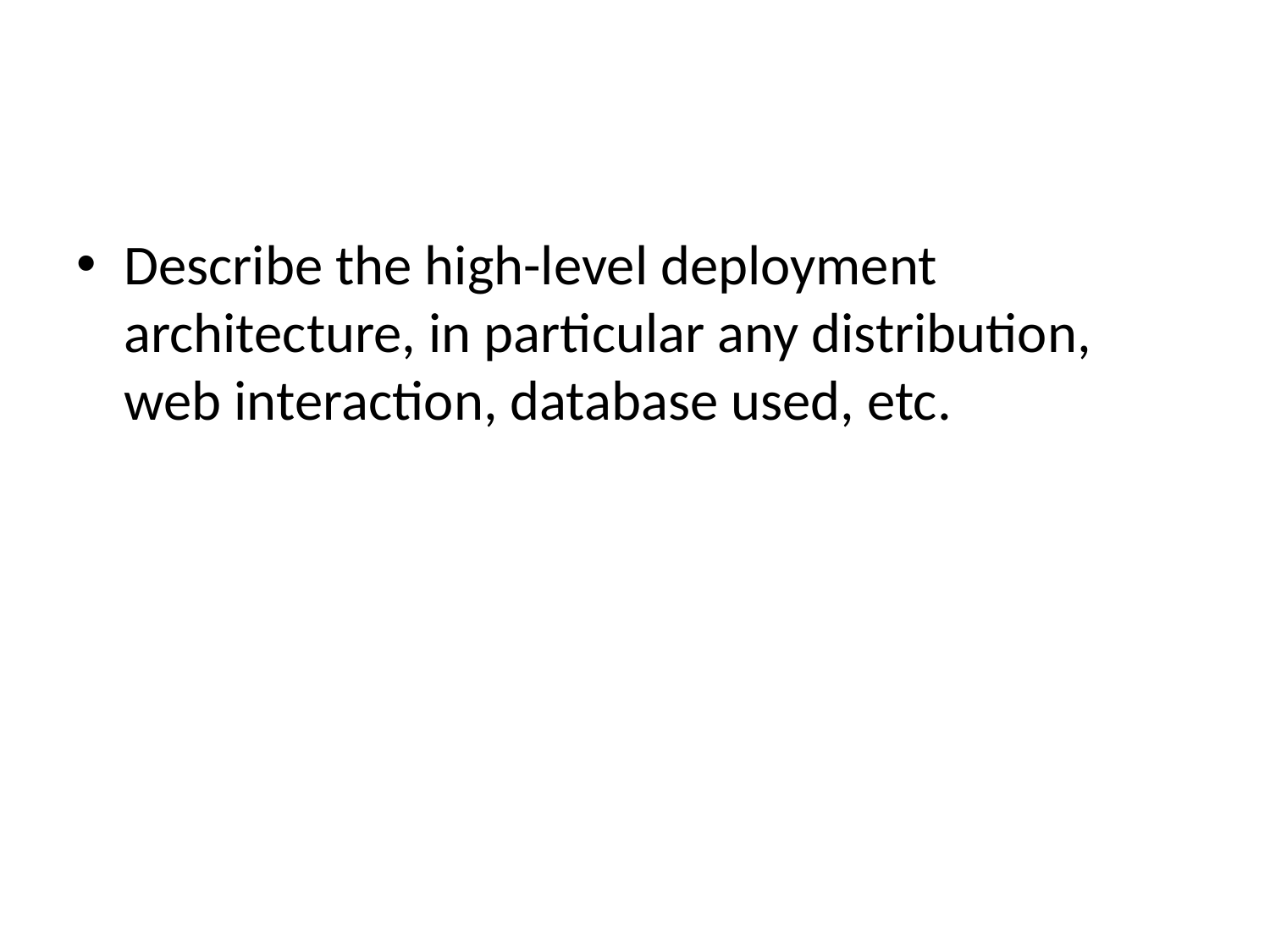

Describe the high-level deployment architecture, in particular any distribution, web interaction, database used, etc.